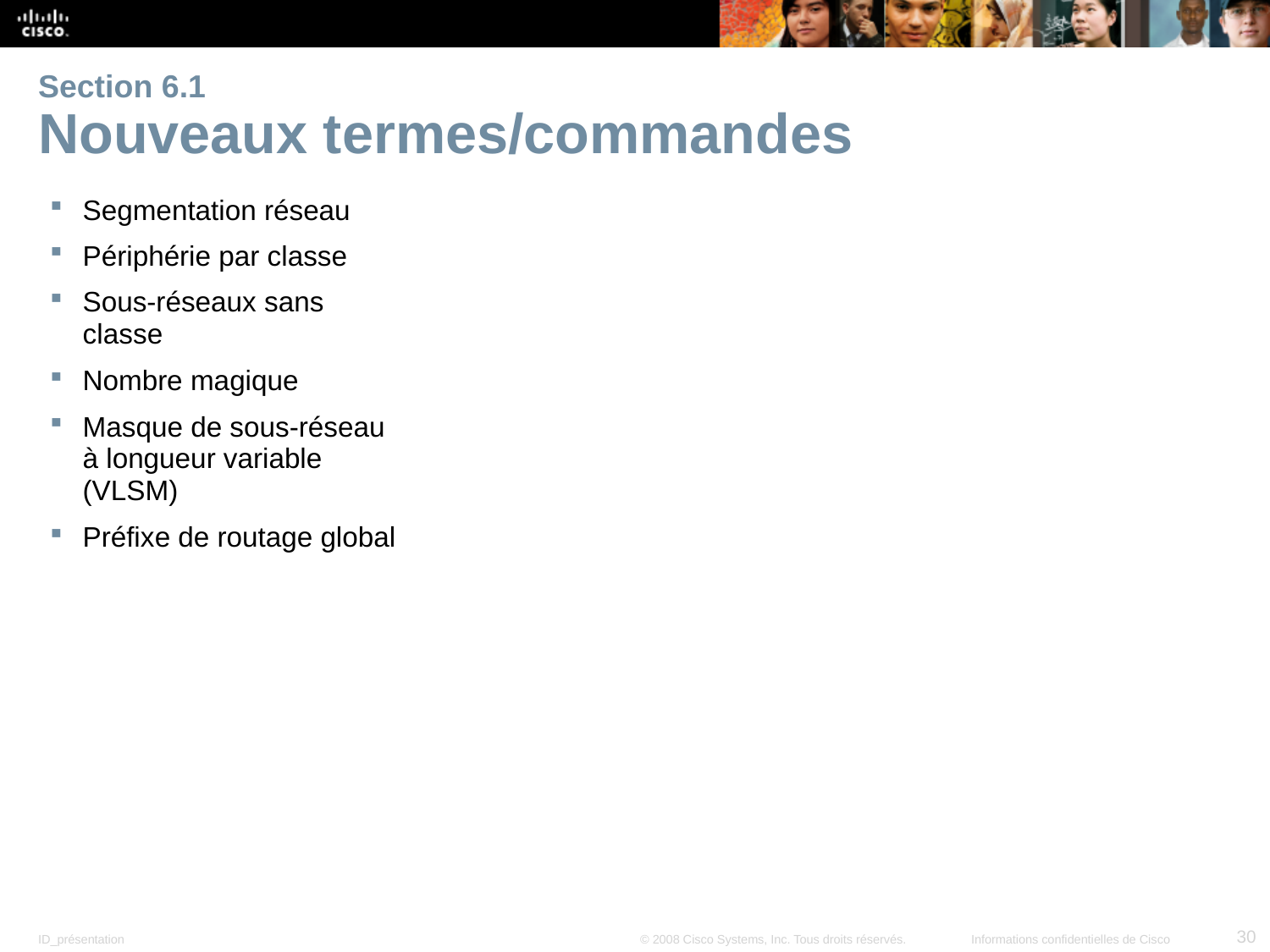

# Section 6.1 Nouveaux termes/commandes
Segmentation réseau
Périphérie par classe
Sous-réseaux sans classe
Nombre magique
Masque de sous-réseau à longueur variable (VLSM)
Préfixe de routage global